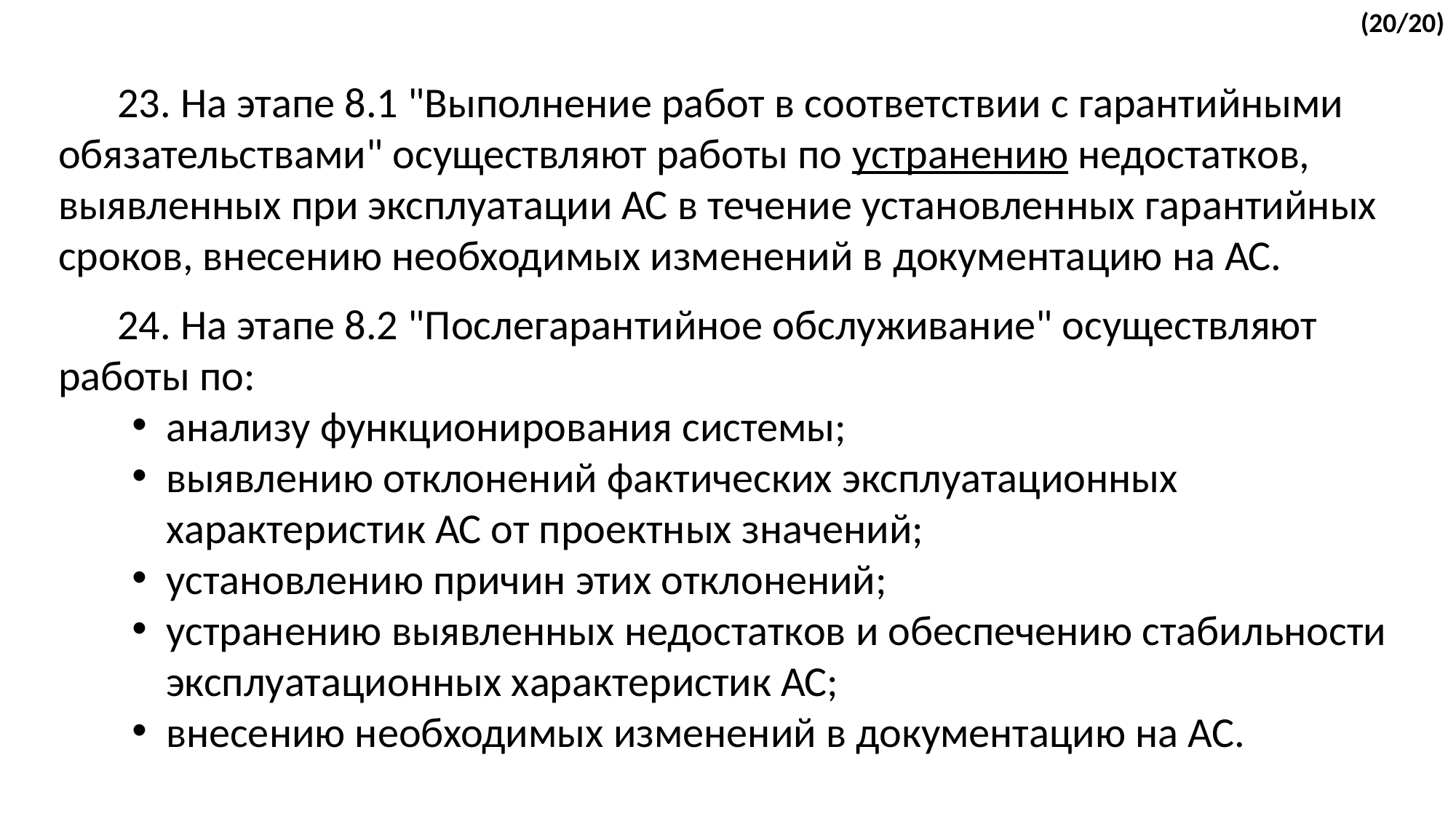

(20/20)
23. На этапе 8.1 "Выполнение работ в соответствии с гарантийными обязательствами" осуществляют работы по устранению недостатков, выявленных при эксплуатации АС в течение установленных гарантийных сроков, внесению необходимых изменений в документацию на АС.
24. На этапе 8.2 "Послегарантийное обслуживание" осуществляют работы по:
анализу функционирования системы;
выявлению отклонений фактических эксплуатационных характеристик АС от проектных значений;
установлению причин этих отклонений;
устранению выявленных недостатков и обеспечению стабильности эксплуатационных характеристик АС;
внесению необходимых изменений в документацию на АС.